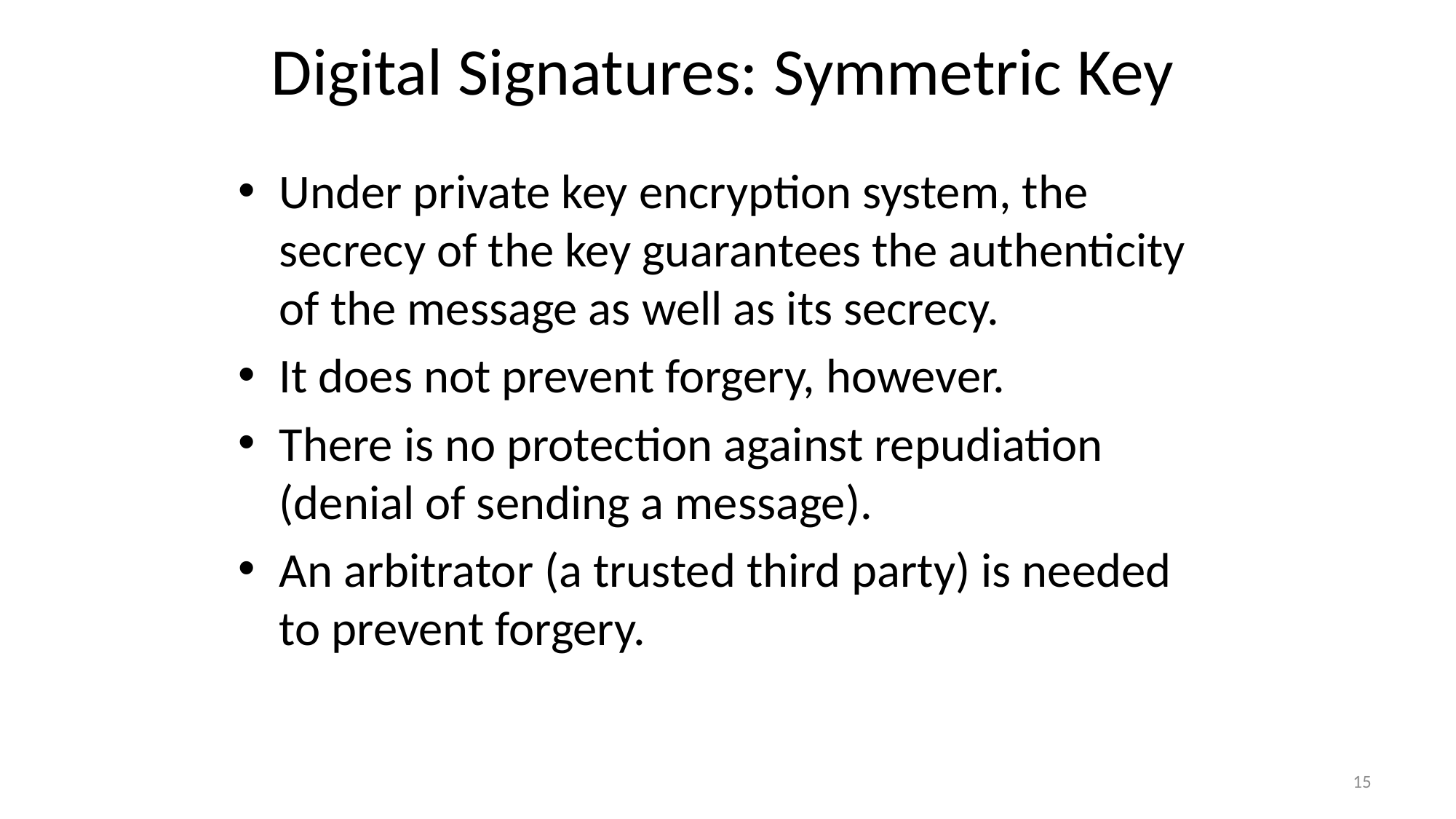

# Digital Signatures: Symmetric Key
Under private key encryption system, the secrecy of the key guarantees the authenticity of the message as well as its secrecy.
It does not prevent forgery, however.
There is no protection against repudiation (denial of sending a message).
An arbitrator (a trusted third party) is needed to prevent forgery.

15